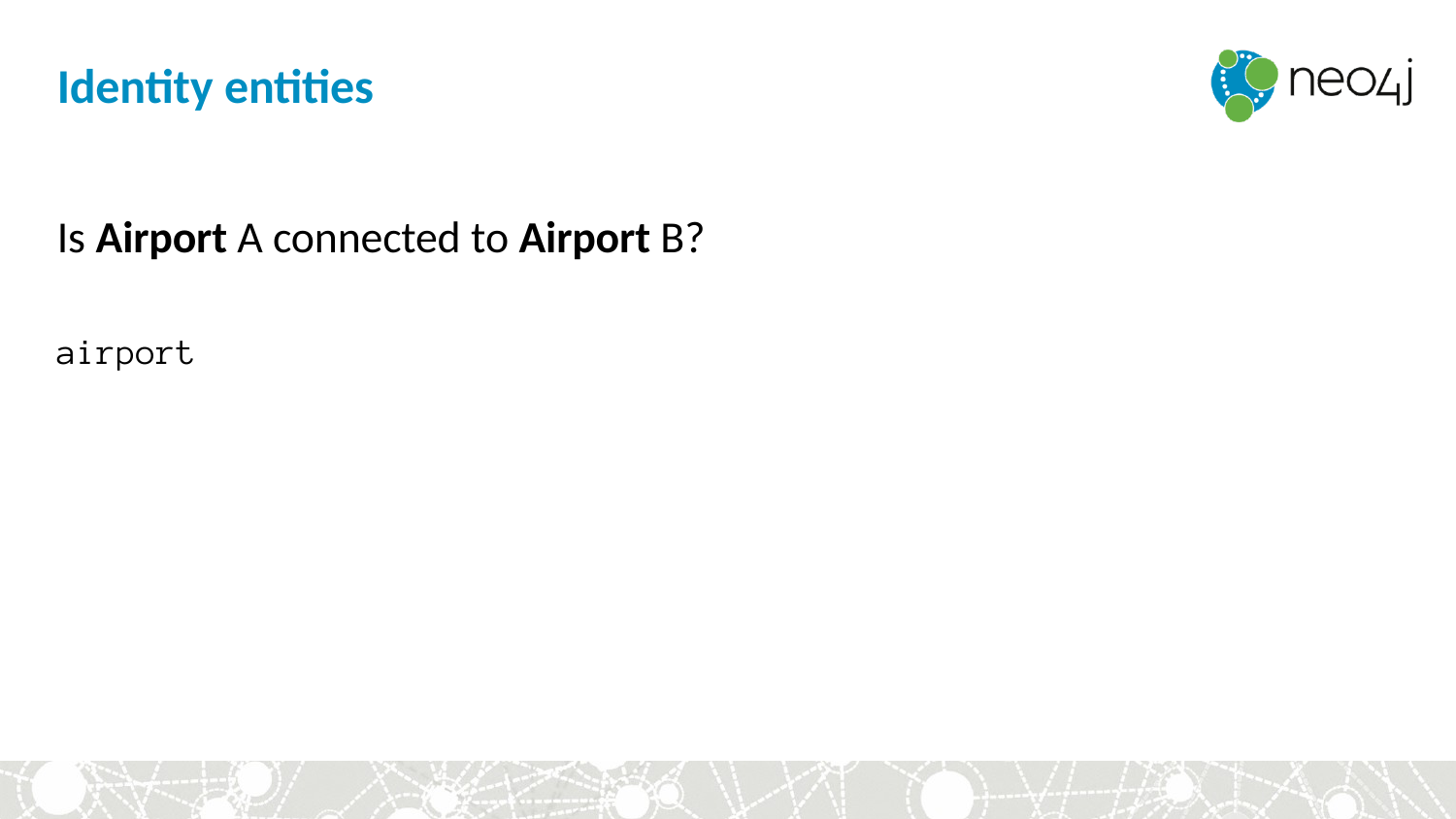

# Identity entities
Is Airport A connected to Airport B?

airport